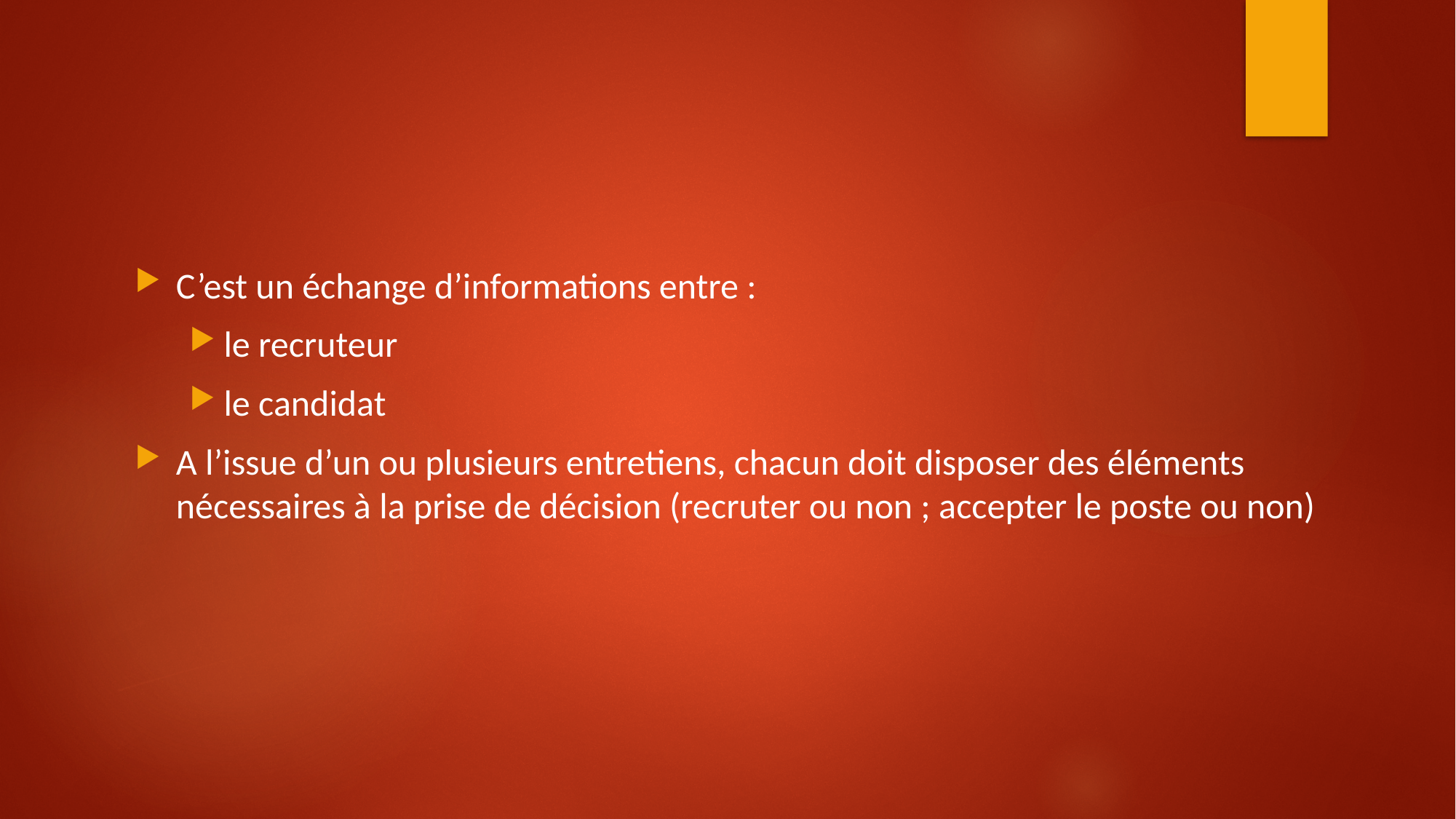

#
C’est un échange d’informations entre :
le recruteur
le candidat
A l’issue d’un ou plusieurs entretiens, chacun doit disposer des éléments nécessaires à la prise de décision (recruter ou non ; accepter le poste ou non)